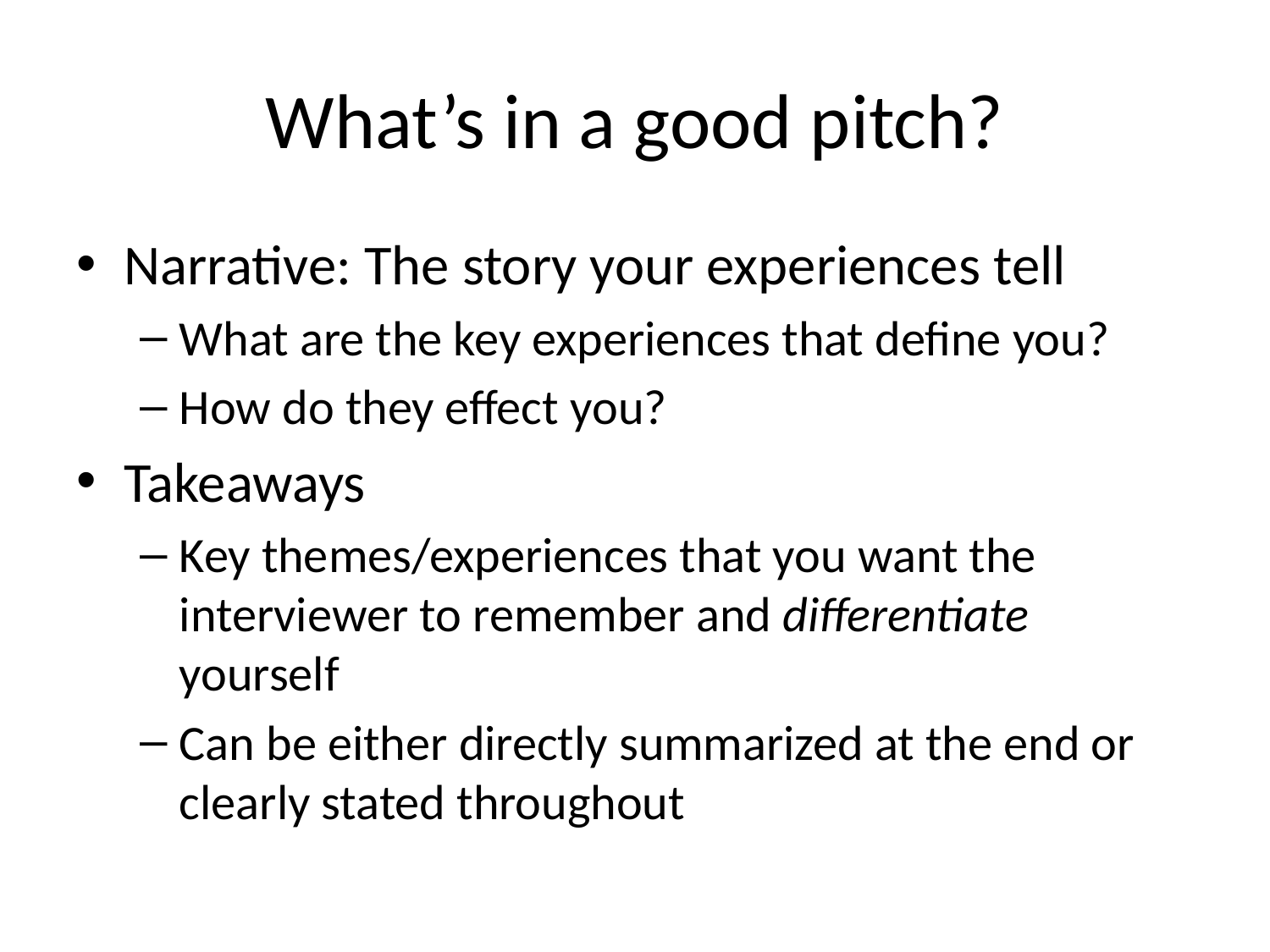

# What’s in a good pitch?
Narrative: The story your experiences tell
What are the key experiences that define you?
How do they effect you?
Takeaways
Key themes/experiences that you want the interviewer to remember and differentiate yourself
Can be either directly summarized at the end or clearly stated throughout